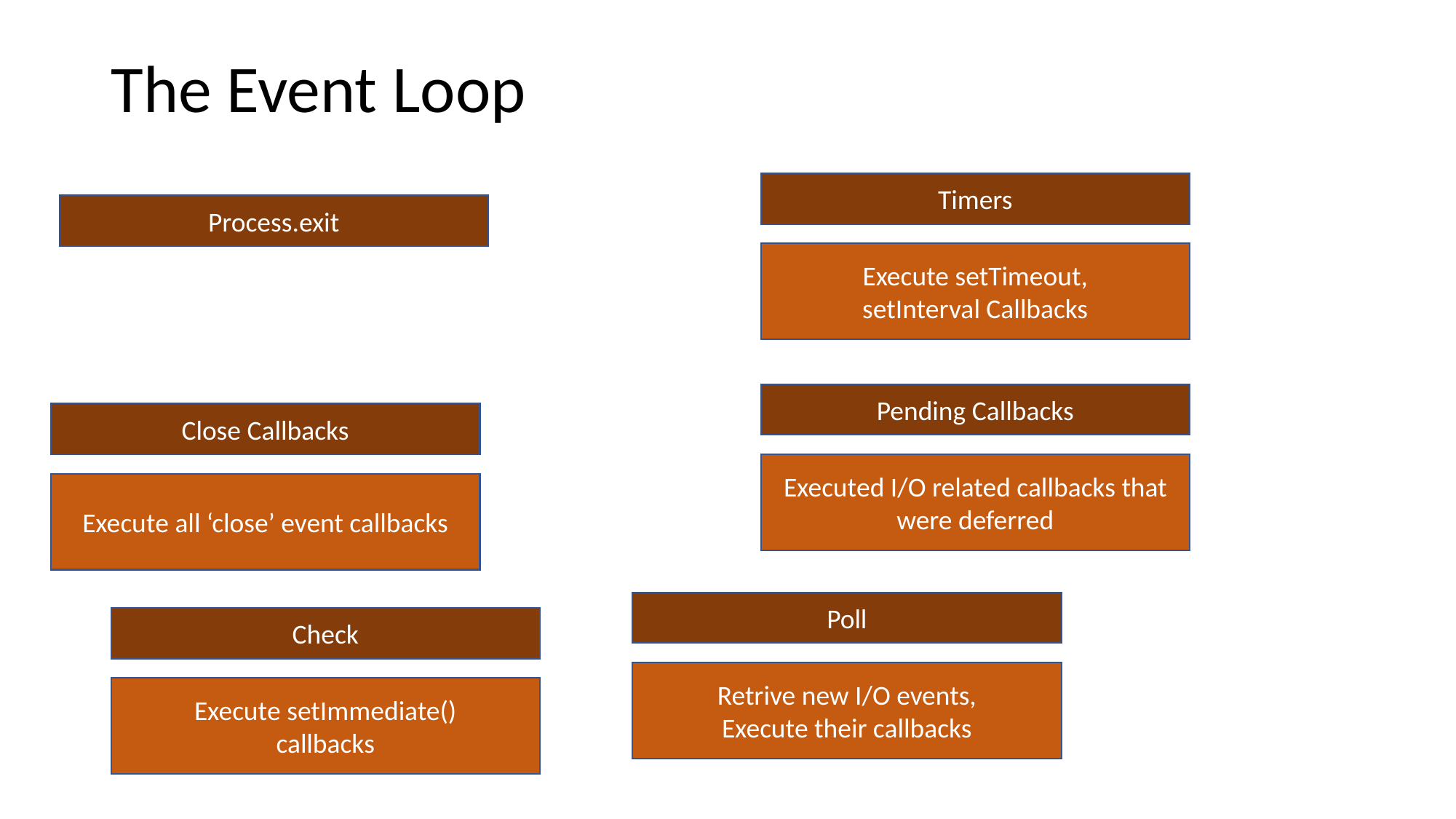

# The Event Loop
Timers
Process.exit
Execute setTimeout,
setInterval Callbacks
Pending Callbacks
Close Callbacks
Executed I/O related callbacks that were deferred
Execute all ‘close’ event callbacks
Poll
Check
Retrive new I/O events,
Execute their callbacks
Execute setImmediate()
callbacks